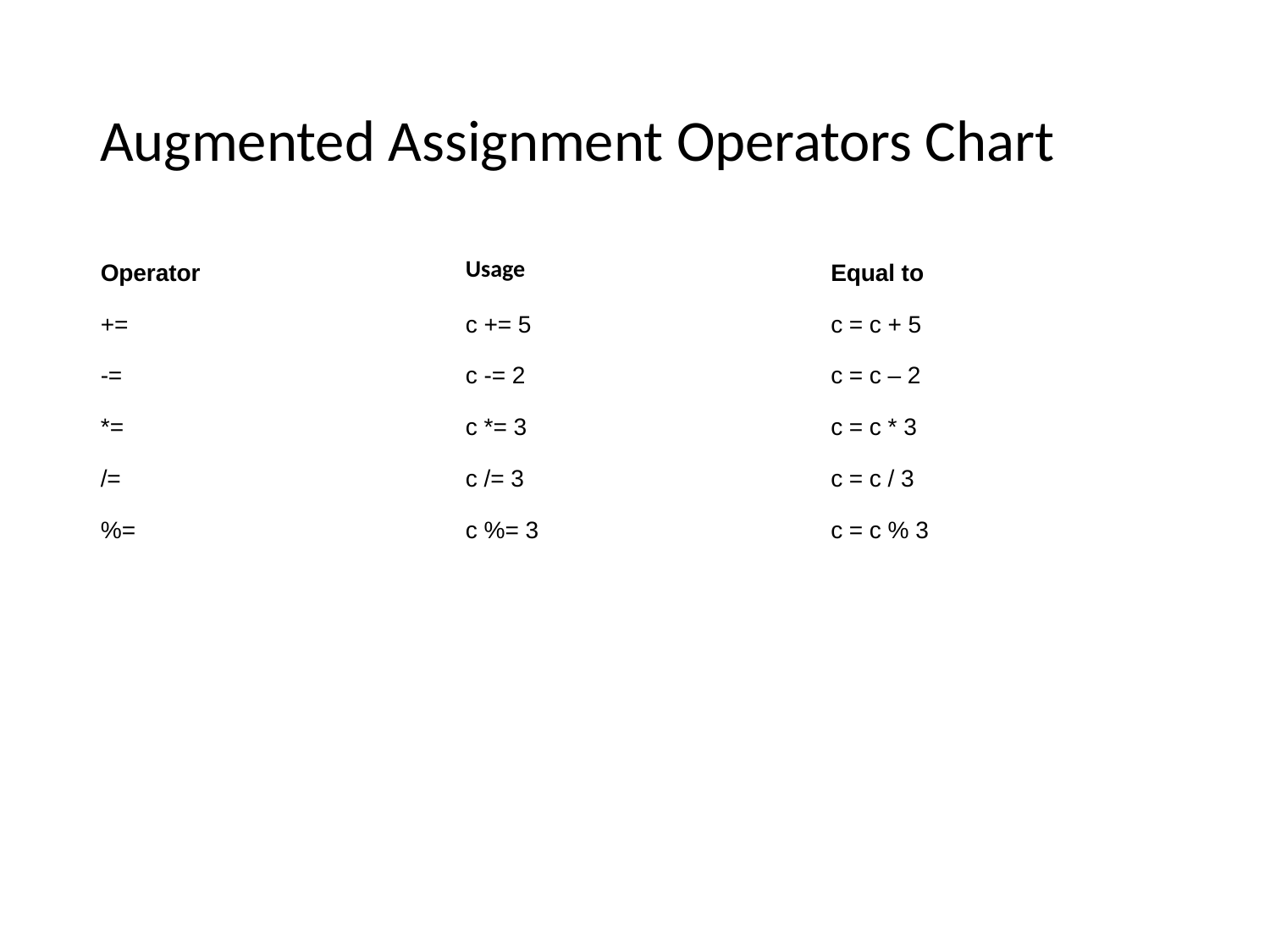

# Augmented Assignment Operators Chart
| Operator | Usage | Equal to |
| --- | --- | --- |
| += | c += 5 | c = c + 5 |
| -= | c -= 2 | c = c – 2 |
| \*= | c \*= 3 | c = c \* 3 |
| /= | c /= 3 | c = c / 3 |
| %= | c %= 3 | c = c % 3 |